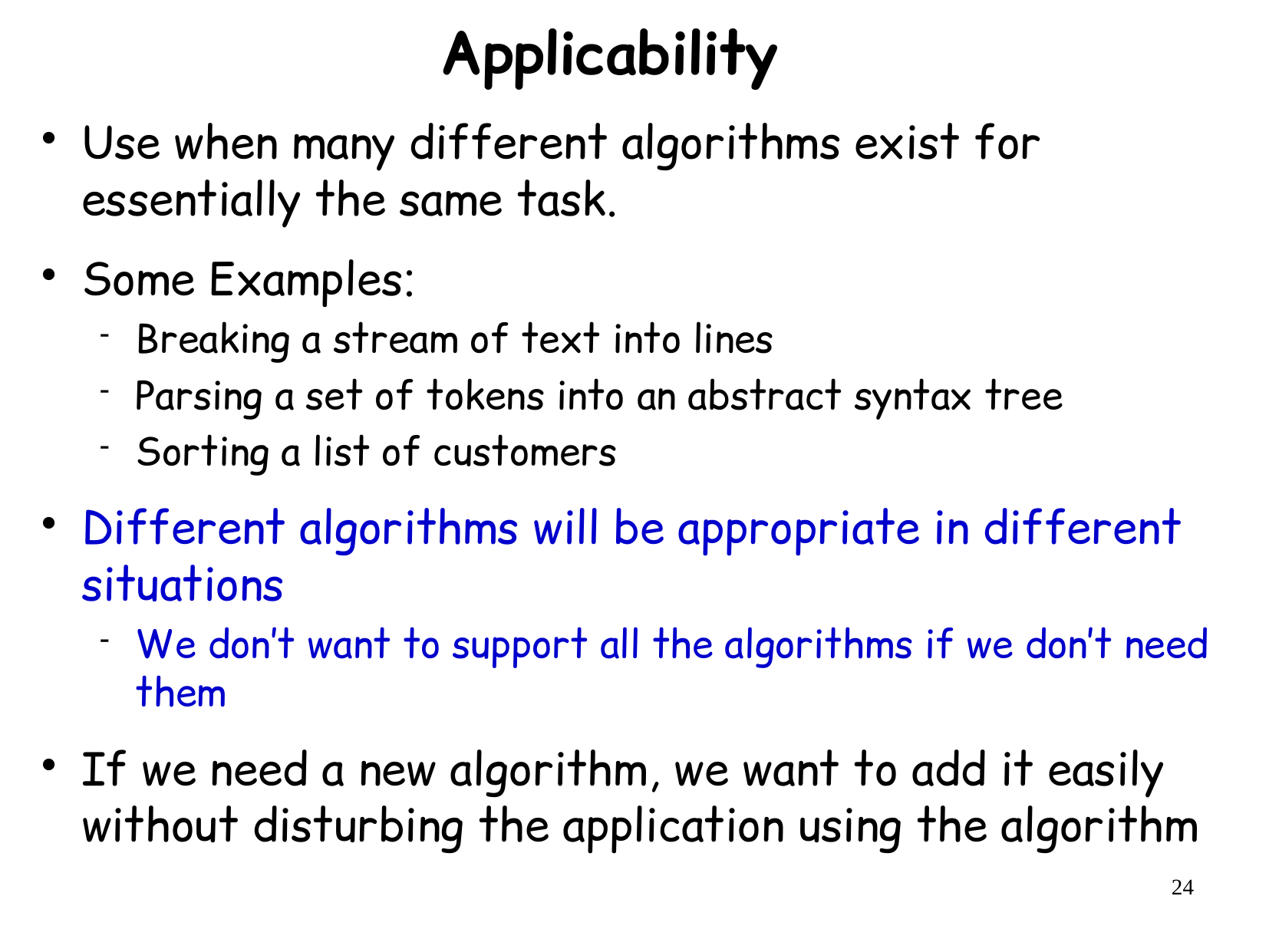

Applicability
Use when many different algorithms exist for essentially the same task.
Some Examples:
Breaking a stream of text into lines
Parsing a set of tokens into an abstract syntax tree
Sorting a list of customers
Different algorithms will be appropriate in different situations
We don’t want to support all the algorithms if we don’t need them
If we need a new algorithm, we want to add it easily without disturbing the application using the algorithm